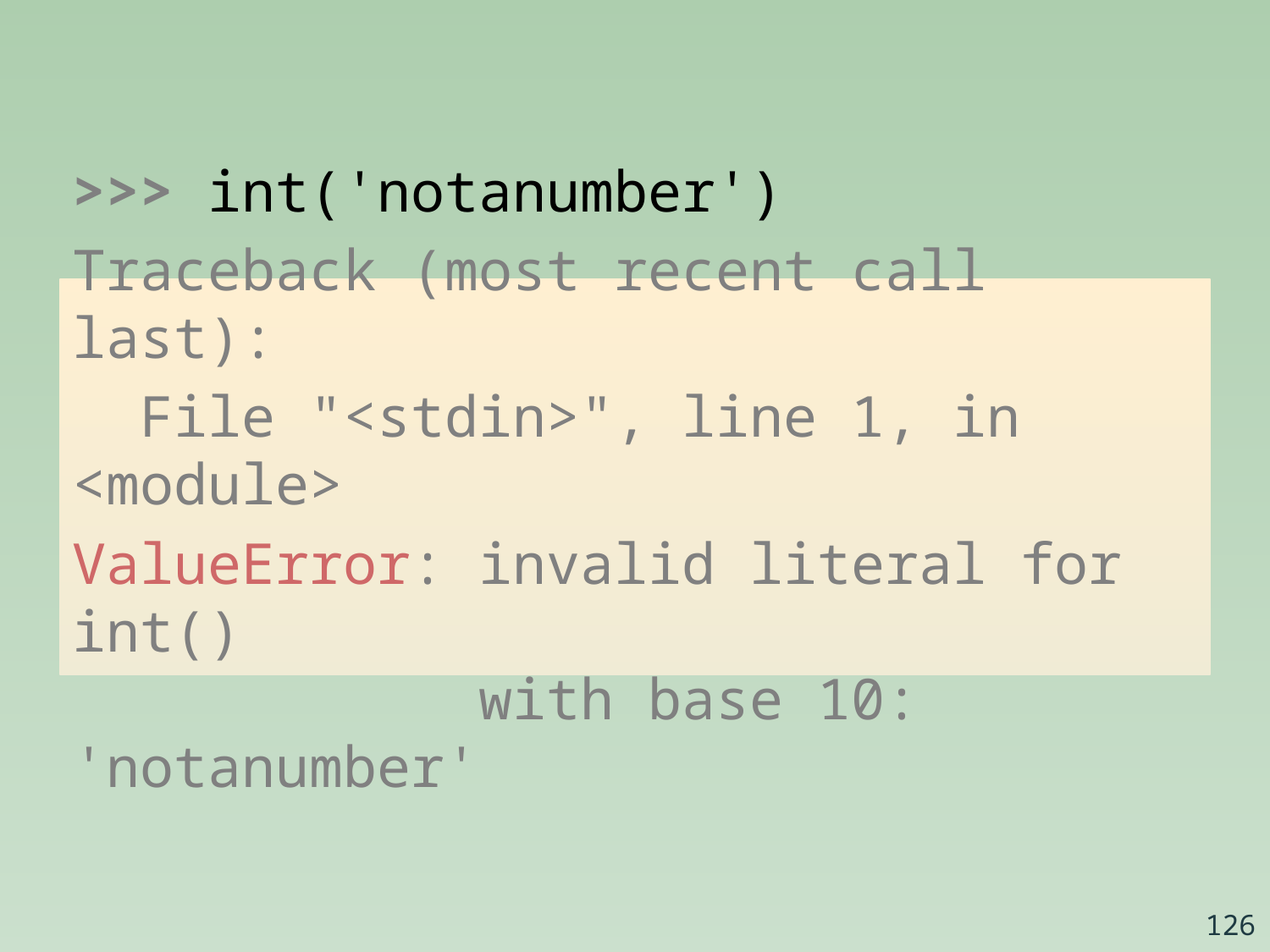

>>> int('notanumber')
Traceback (most recent call last):
  File "<stdin>", line 1, in <module>
ValueError: invalid literal for int()
            with base 10: 'notanumber'
126